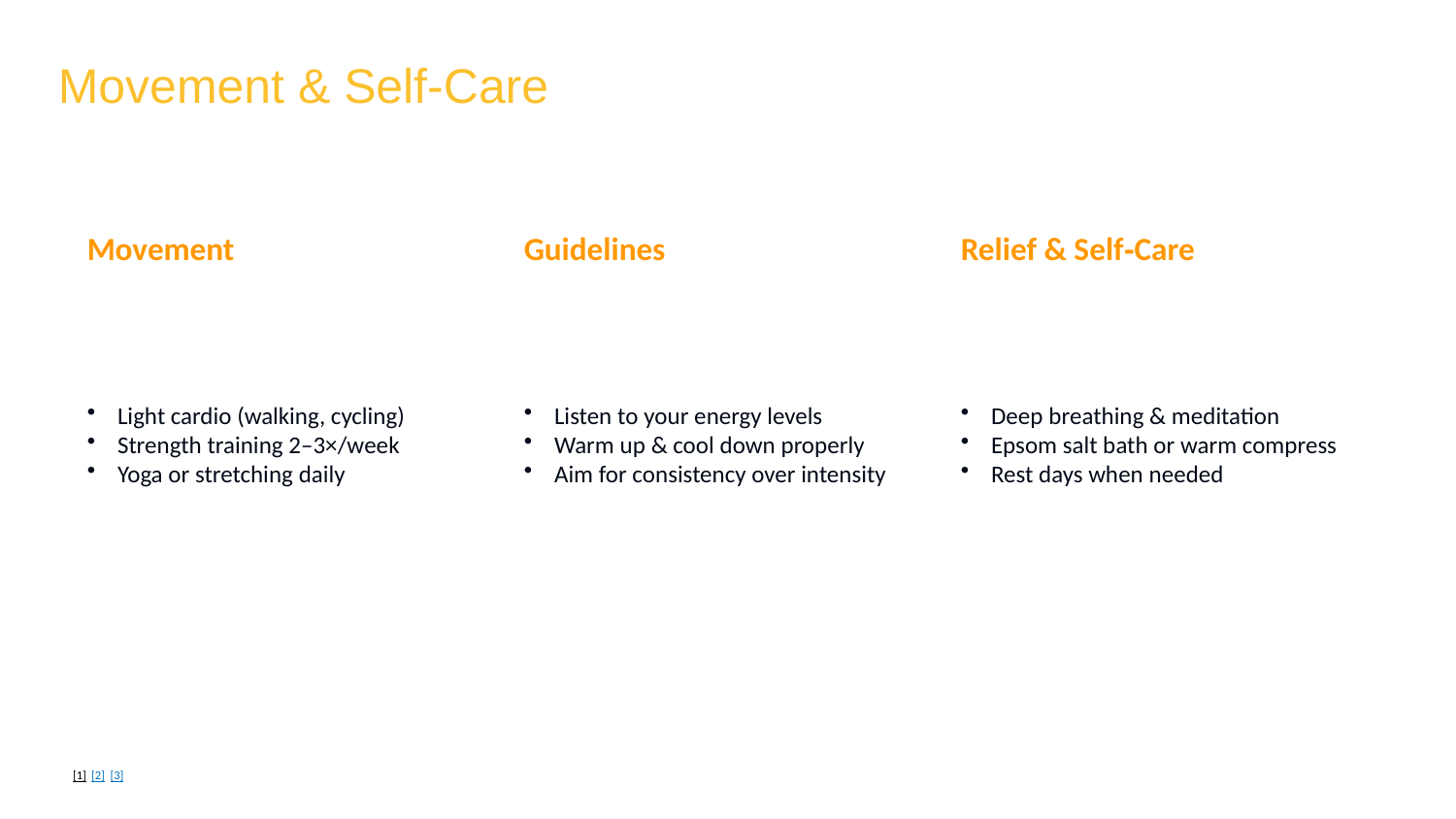

Movement & Self‑Care
Movement
Guidelines
Relief & Self‑Care
Light cardio (walking, cycling)
Strength training 2–3×/week
Yoga or stretching daily
Listen to your energy levels
Warm up & cool down properly
Aim for consistency over intensity
Deep breathing & meditation
Epsom salt bath or warm compress
Rest days when needed
[1]  [2]  [3]